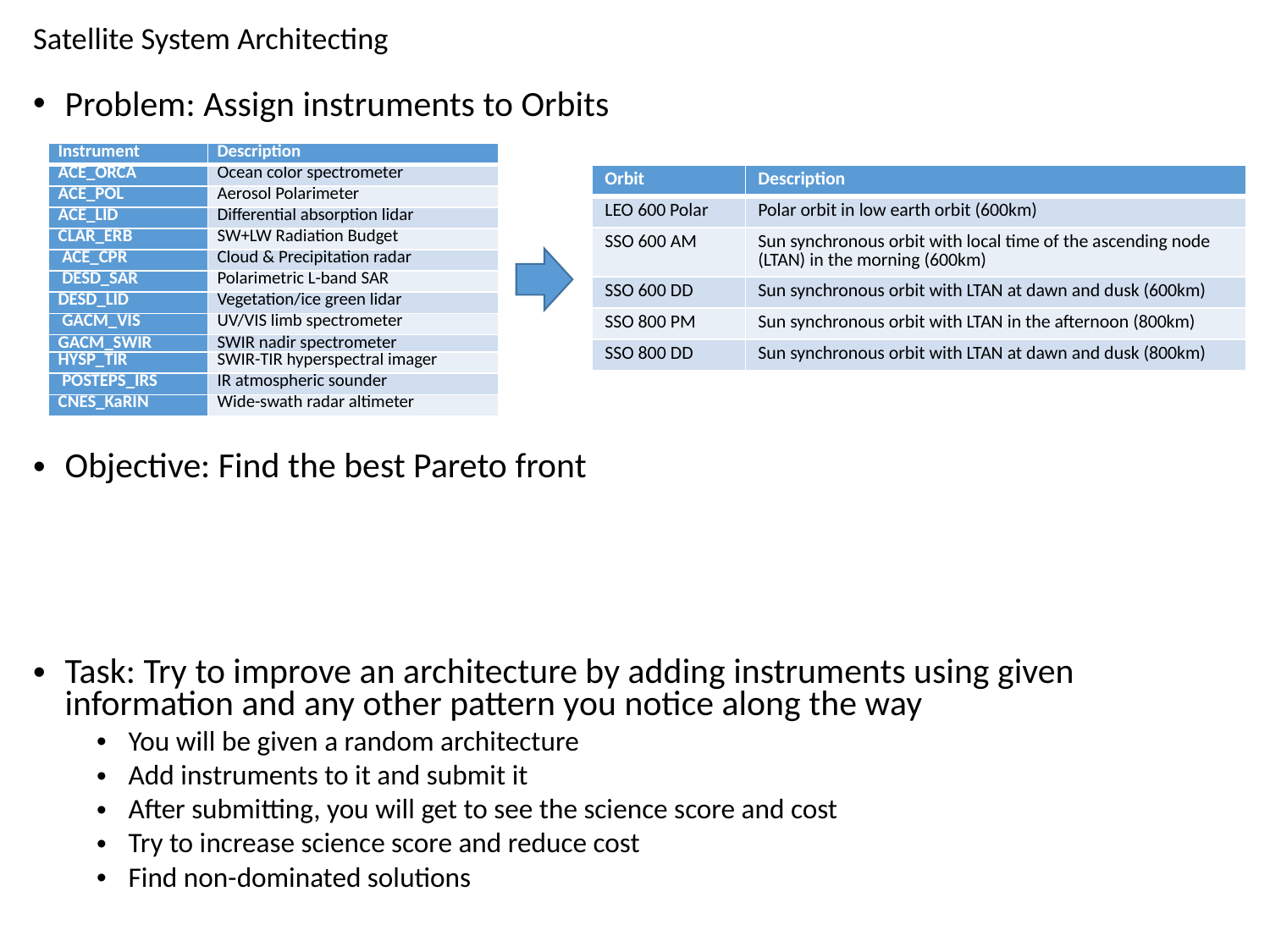

# Satellite System Architecting
Problem: Assign instruments to Orbits OCE_SPEC

| Instrument | Description |
| --- | --- |
| ACE\_ORCA | Ocean color spectrometer |
| ACE\_POL | Aerosol Polarimeter |
| ACE\_LID | Differential absorption lidar |
| CLAR\_ERB | SW+LW Radiation Budget |
| ACE\_CPR | Cloud & Precipitation radar |
| DESD\_SAR | Polarimetric L-band SAR |
| DESD\_LID | Vegetation/ice green lidar |
| GACM\_VIS | UV/VIS limb spectrometer |
| GACM\_SWIR | SWIR nadir spectrometer |
| HYSP\_TIR | SWIR-TIR hyperspectral imager |
| POSTEPS\_IRS | IR atmospheric sounder |
| CNES\_KaRIN | Wide-swath radar altimeter |
| Orbit | Description |
| --- | --- |
| LEO 600 Polar | Polar orbit in low earth orbit (600km) |
| SSO 600 AM | Sun synchronous orbit with local time of the ascending node (LTAN) in the morning (600km) |
| SSO 600 DD | Sun synchronous orbit with LTAN at dawn and dusk (600km) |
| SSO 800 PM | Sun synchronous orbit with LTAN in the afternoon (800km) |
| SSO 800 DD | Sun synchronous orbit with LTAN at dawn and dusk (800km) |

Objective: Find the best Pareto front
Task: Try to improve an architecture by adding instruments using given information and any other pattern you notice along the way
You will be given a random architecture
Add instruments to it and submit it
After submitting, you will get to see the science score and cost
Try to increase science score and reduce cost
Find non-dominated solutions